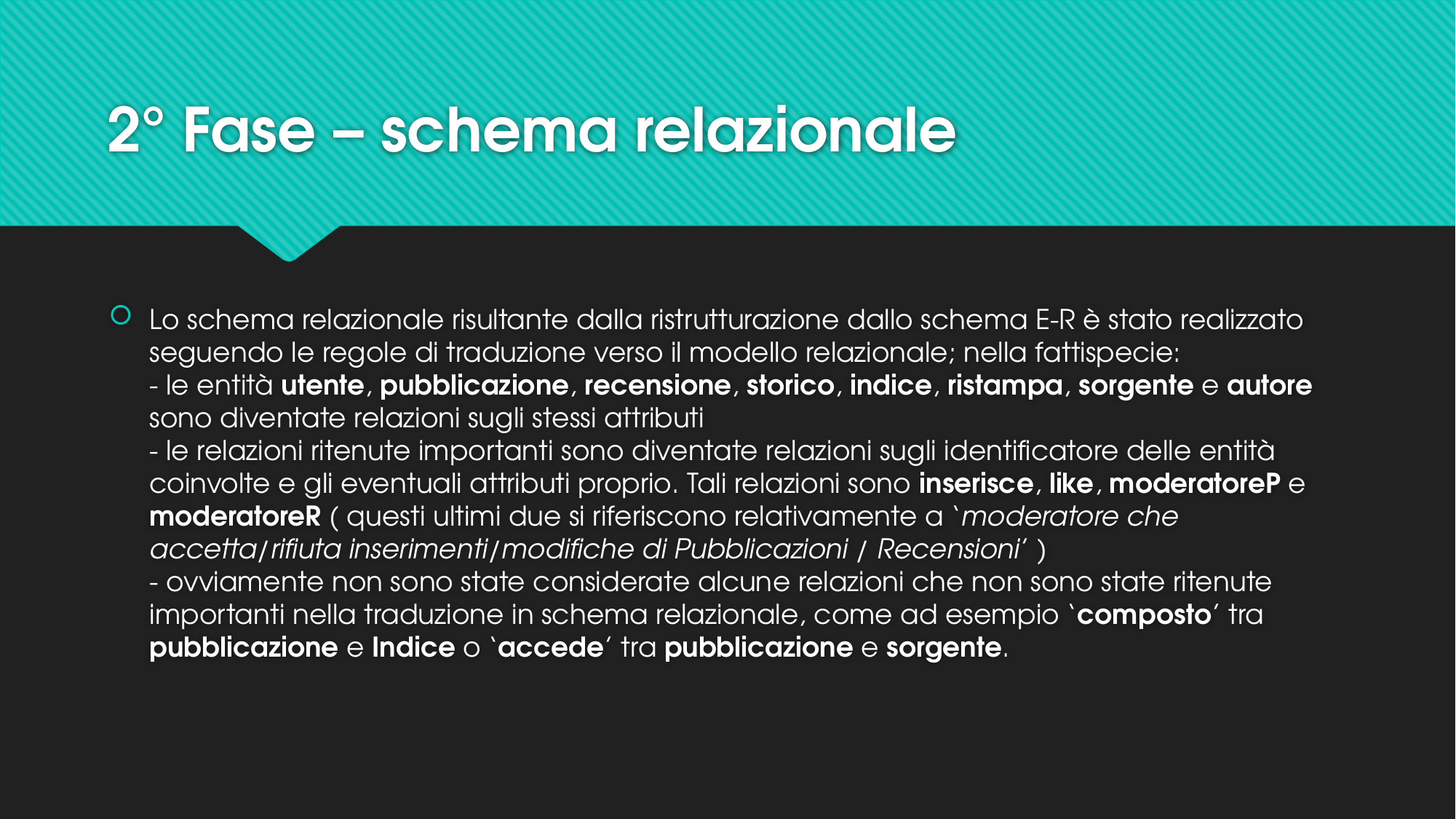

# 2° Fase – schema relazionale
Lo schema relazionale risultante dalla ristrutturazione dallo schema E-R è stato realizzato seguendo le regole di traduzione verso il modello relazionale; nella fattispecie:
- le entità utente, pubblicazione, recensione, storico, indice, ristampa, sorgente e autore sono diventate relazioni sugli stessi attributi
- le relazioni ritenute importanti sono diventate relazioni sugli identificatore delle entità coinvolte e gli eventuali attributi proprio. Tali relazioni sono inserisce, like, moderatoreP e moderatoreR ( questi ultimi due si riferiscono relativamente a ‘moderatore che accetta/rifiuta inserimenti/modifiche di Pubblicazioni / Recensioni’ )
- ovviamente non sono state considerate alcune relazioni che non sono state ritenute importanti nella traduzione in schema relazionale, come ad esempio ‘composto’ tra pubblicazione e Indice o ‘accede’ tra pubblicazione e sorgente.